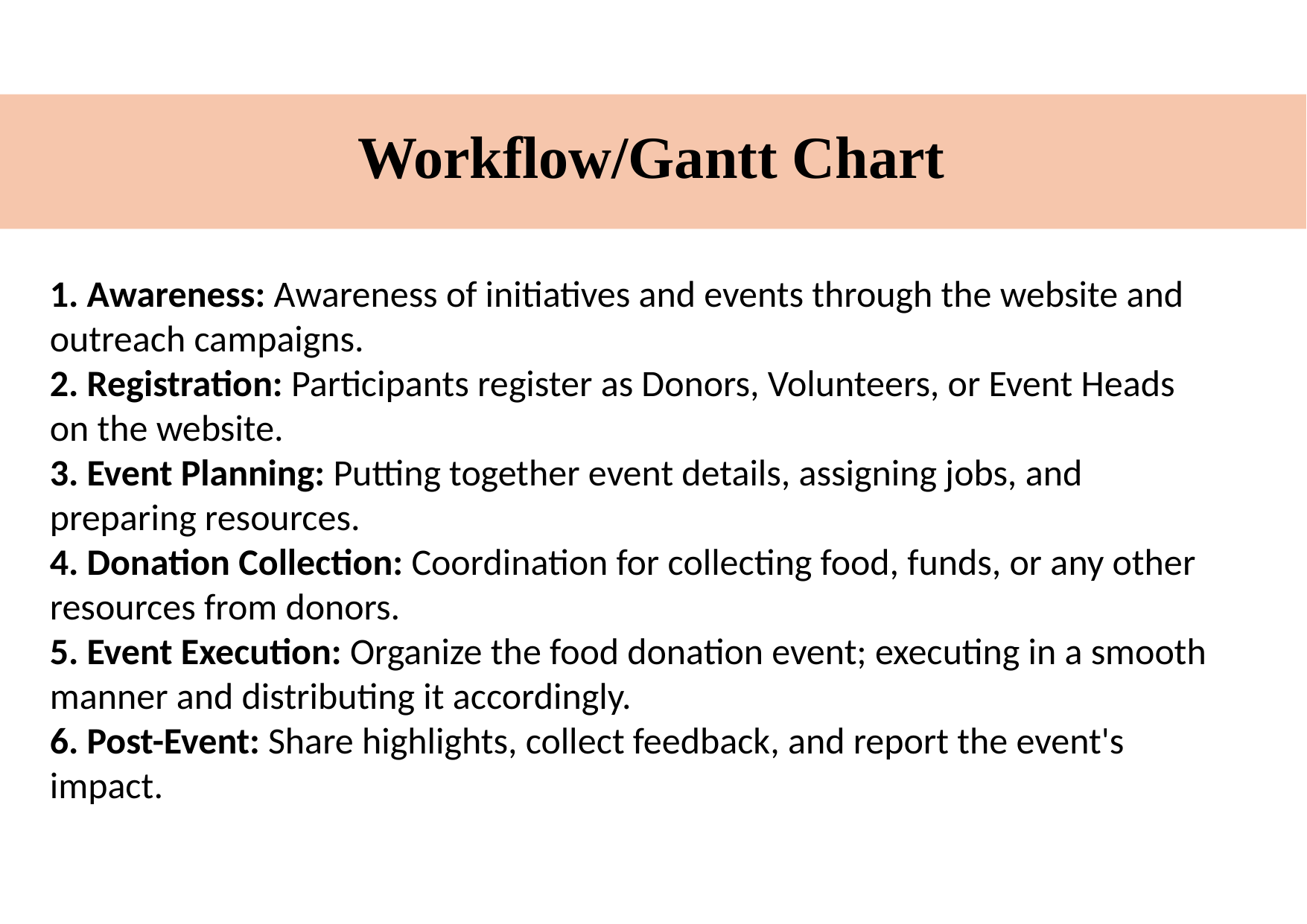

# Workflow/Gantt Chart

1. Awareness: Awareness of initiatives and events through the website and outreach campaigns.
2. Registration: Participants register as Donors, Volunteers, or Event Heads on the website.
3. Event Planning: Putting together event details, assigning jobs, and preparing resources.
4. Donation Collection: Coordination for collecting food, funds, or any other resources from donors.
5. Event Execution: Organize the food donation event; executing in a smooth manner and distributing it accordingly.
6. Post-Event: Share highlights, collect feedback, and report the event's impact.